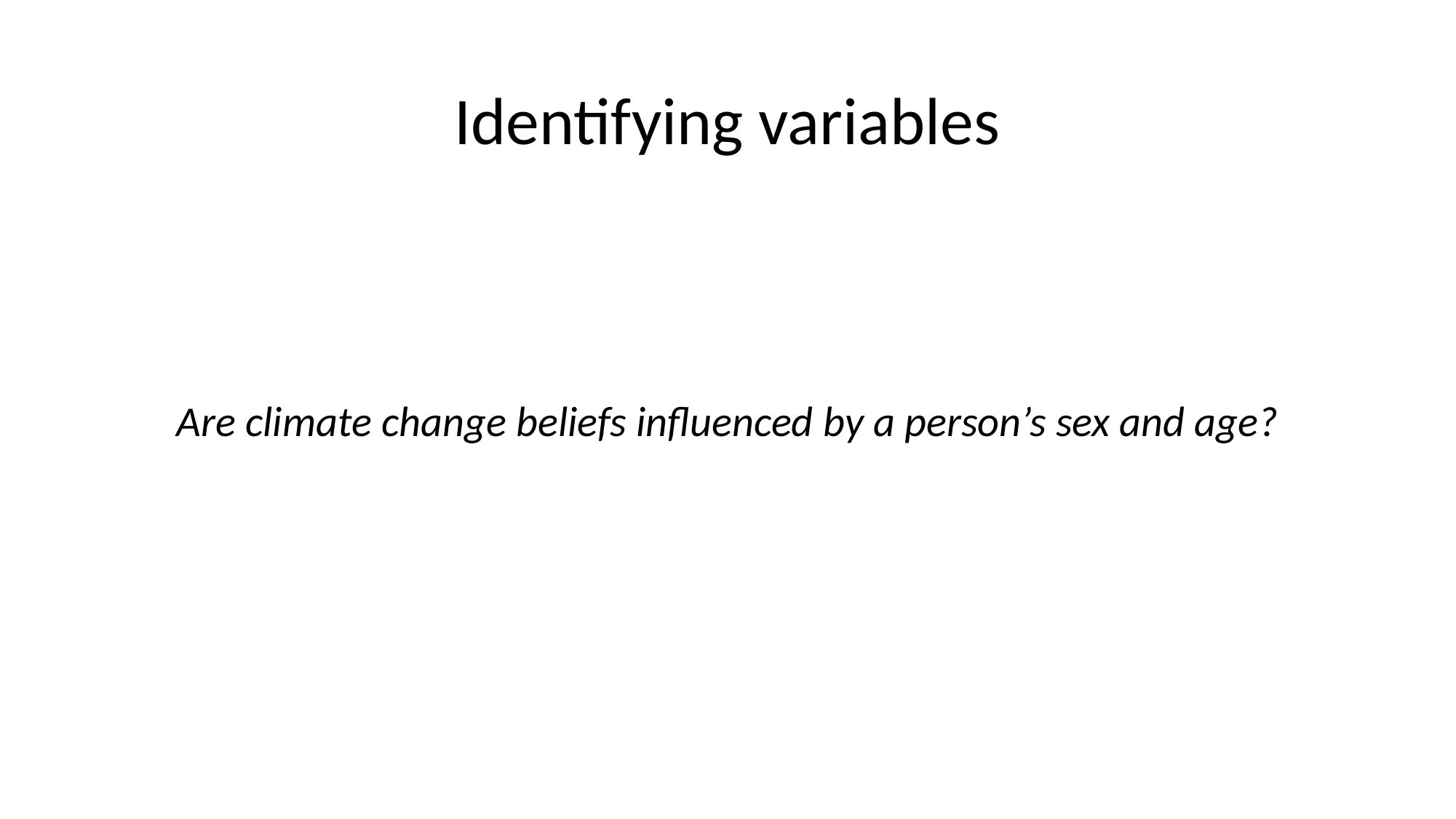

# Identifying variables

Are climate change beliefs influenced by a person’s sex and age?